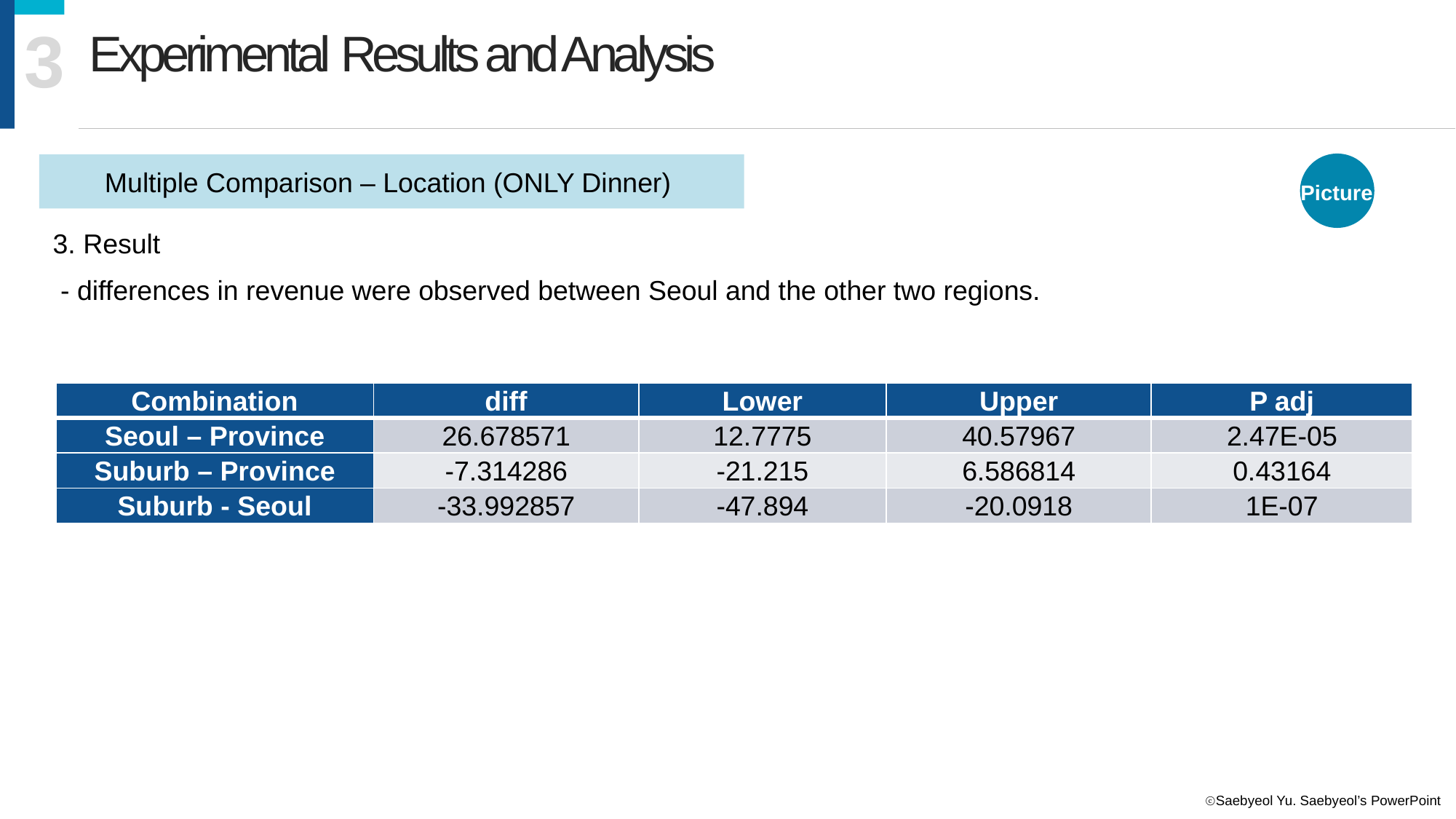

3
Experimental Results and Analysis
Multiple Comparison – Location (ONLY Dinner)

Picture
3. Result
 - differences in revenue were observed between Seoul and the other two regions.
| Combination | diff | Lower | Upper | P adj |
| --- | --- | --- | --- | --- |
| Seoul – Province | 26.678571 | 12.7775 | 40.57967 | 2.47E-05 |
| Suburb – Province | -7.314286 | -21.215 | 6.586814 | 0.43164 |
| Suburb - Seoul | -33.992857 | -47.894 | -20.0918 | 1E-07 |